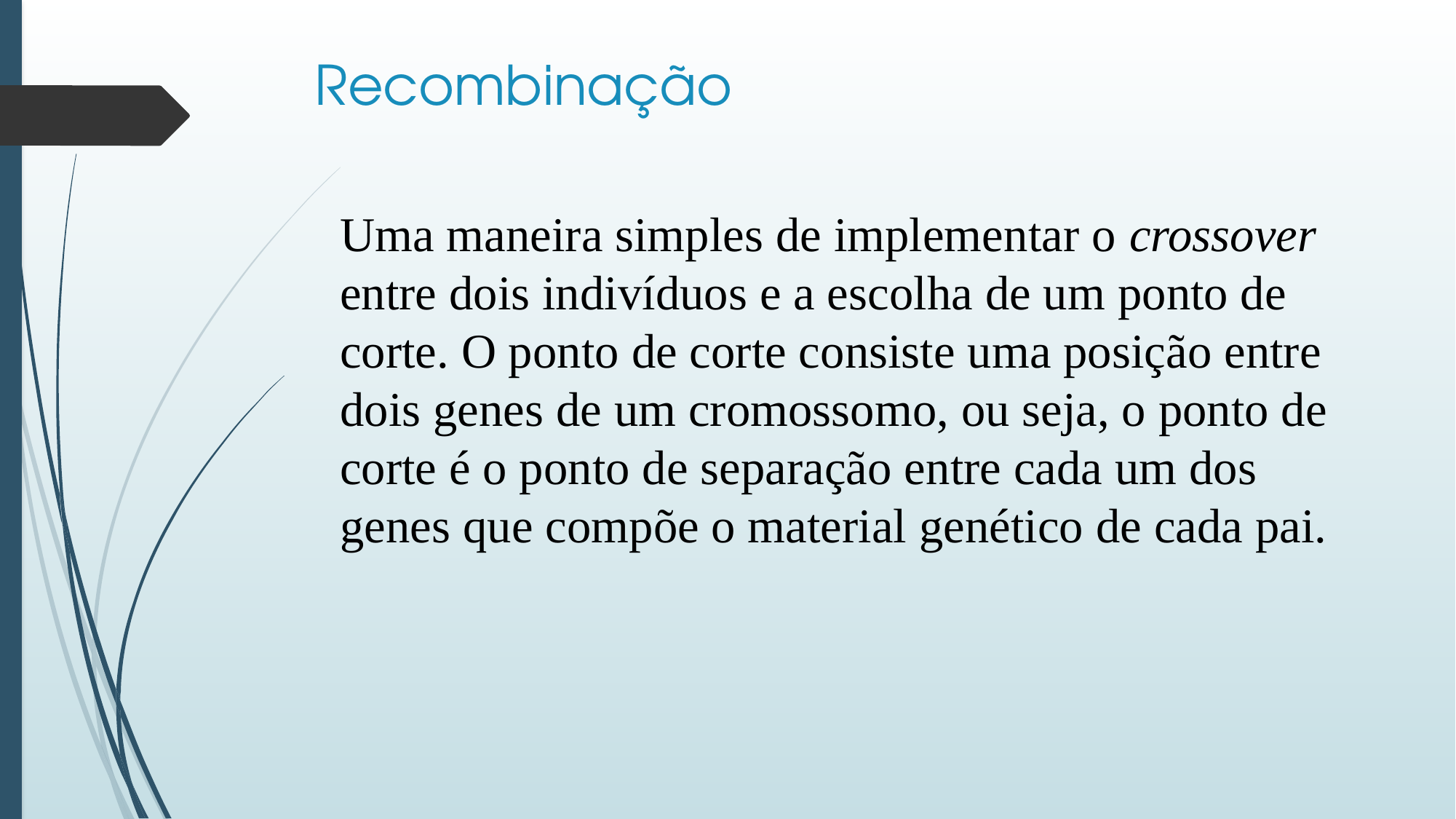

# Recombinação
Uma maneira simples de implementar o crossover entre dois indivíduos e a escolha de um ponto de corte. O ponto de corte consiste uma posição entre dois genes de um cromossomo, ou seja, o ponto de corte é o ponto de separação entre cada um dos genes que compõe o material genético de cada pai.